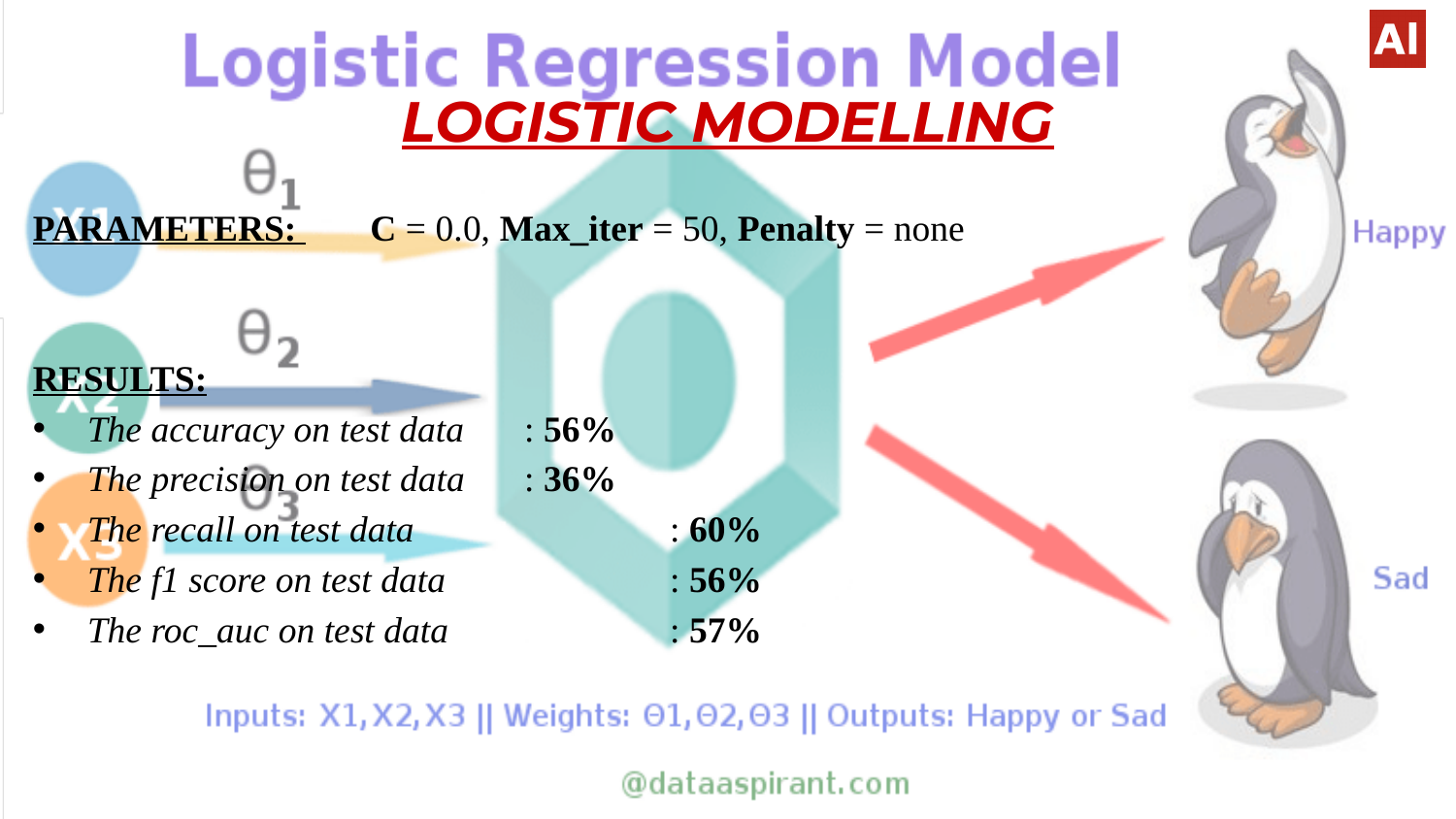

# LOGISTIC MODELLING
PARAMETERS:        C = 0.0, Max_iter = 50, Penalty = none

RESULTS:
The accuracy on test data 	: 56%
The precision on test data 	: 36%
The recall on test data		: 60%
The f1 score on test data		: 56%
The roc_auc on test data		: 57%